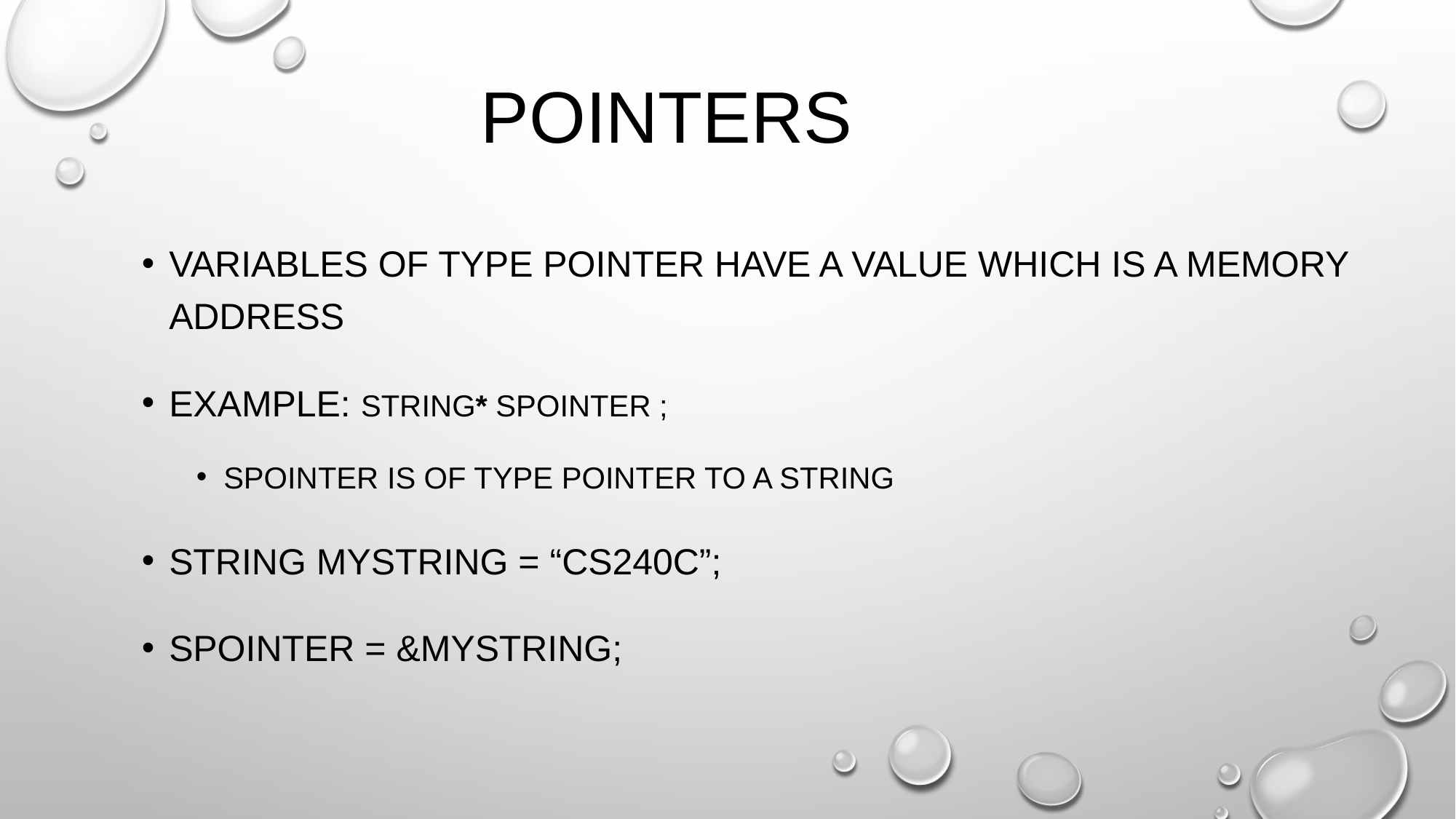

pointers
Variables of type pointer have a value which is a memory address
Example: string* spointer ;
spointer is of type pointer to a string
String mystring = “CS240C”;
Spointer = &mystring;